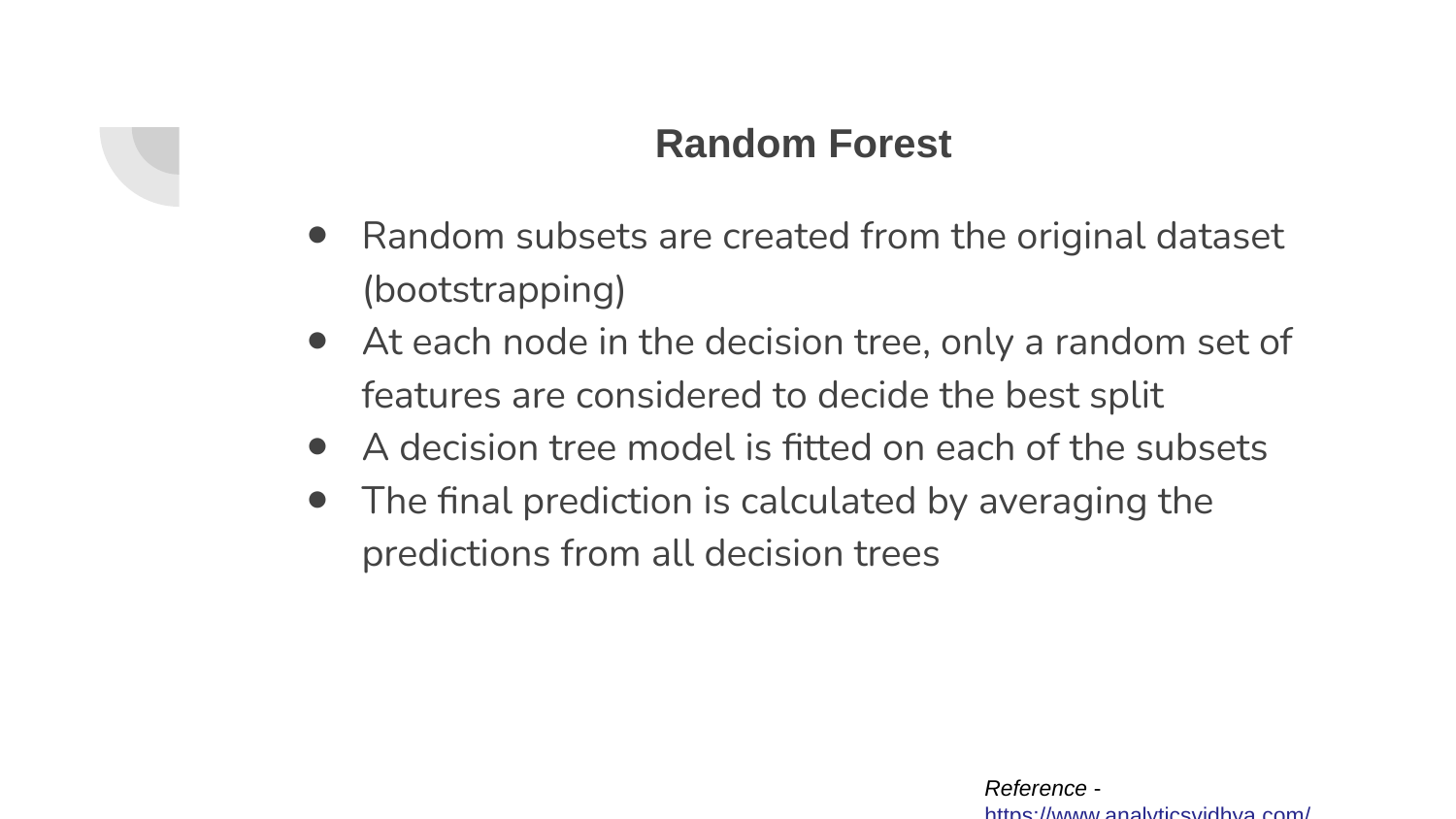

# Random Forest
Random subsets are created from the original dataset (bootstrapping)
At each node in the decision tree, only a random set of features are considered to decide the best split
A decision tree model is fitted on each of the subsets
The final prediction is calculated by averaging the predictions from all decision trees
Reference - https://www.analyticsvidhya.com/